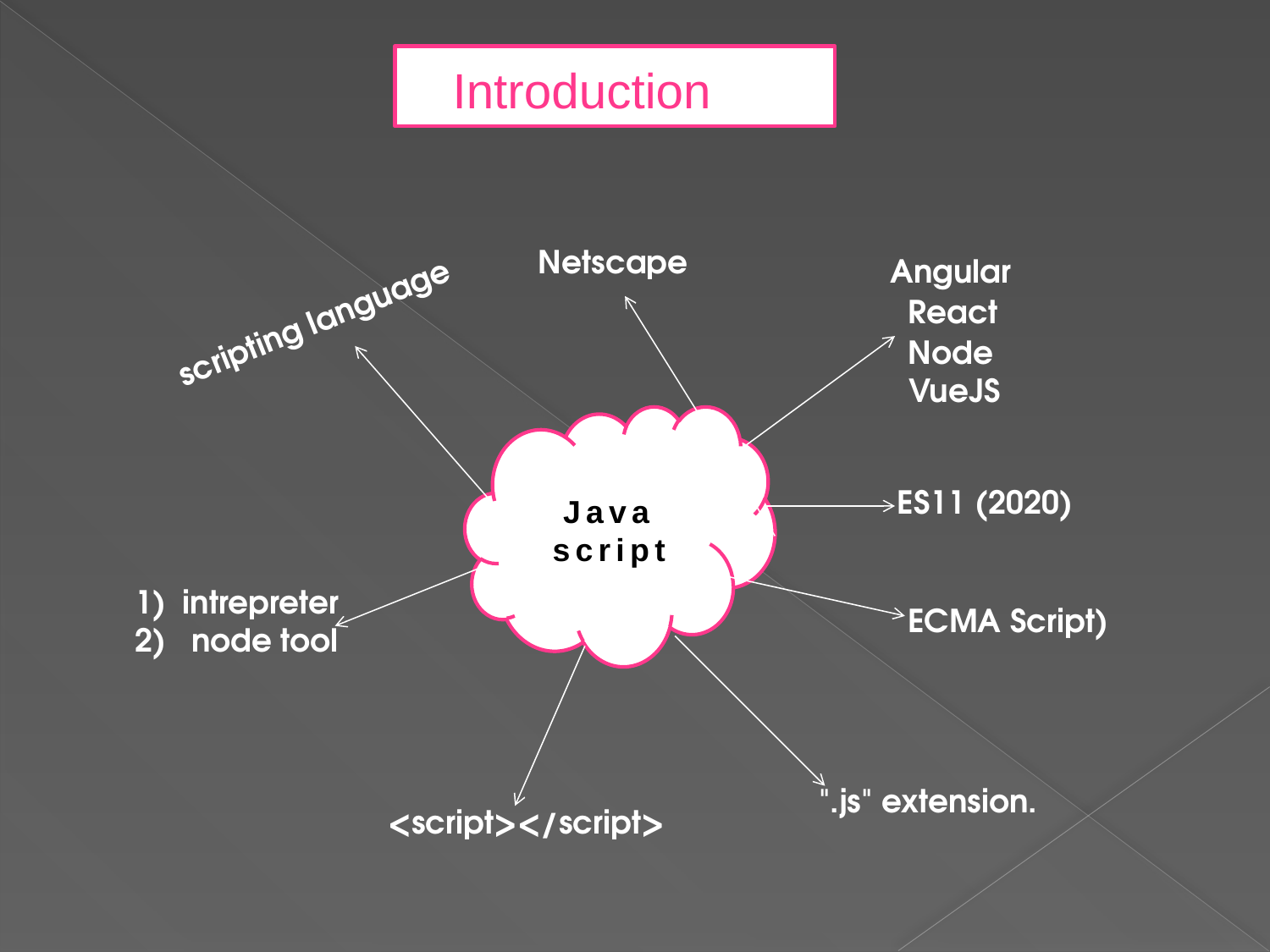

Introduction
Netscape
Angular
React
scripting language
Node
VueJS
Java script
ES11 (2020)
intrepreter
 node tool
ECMA Script)
".js" extension.
<script></script>